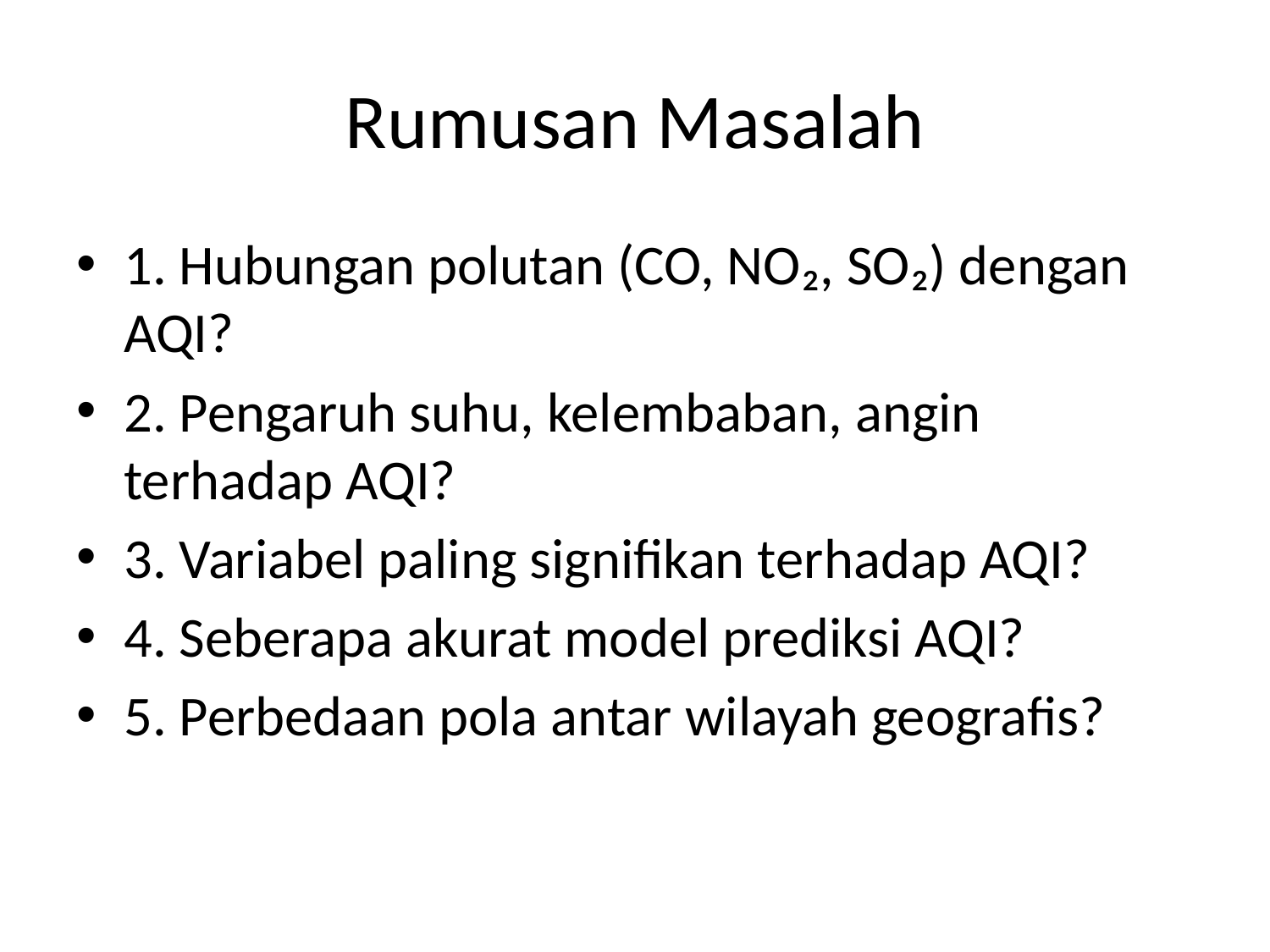

# Rumusan Masalah
1. Hubungan polutan (CO, NO₂, SO₂) dengan AQI?
2. Pengaruh suhu, kelembaban, angin terhadap AQI?
3. Variabel paling signifikan terhadap AQI?
4. Seberapa akurat model prediksi AQI?
5. Perbedaan pola antar wilayah geografis?